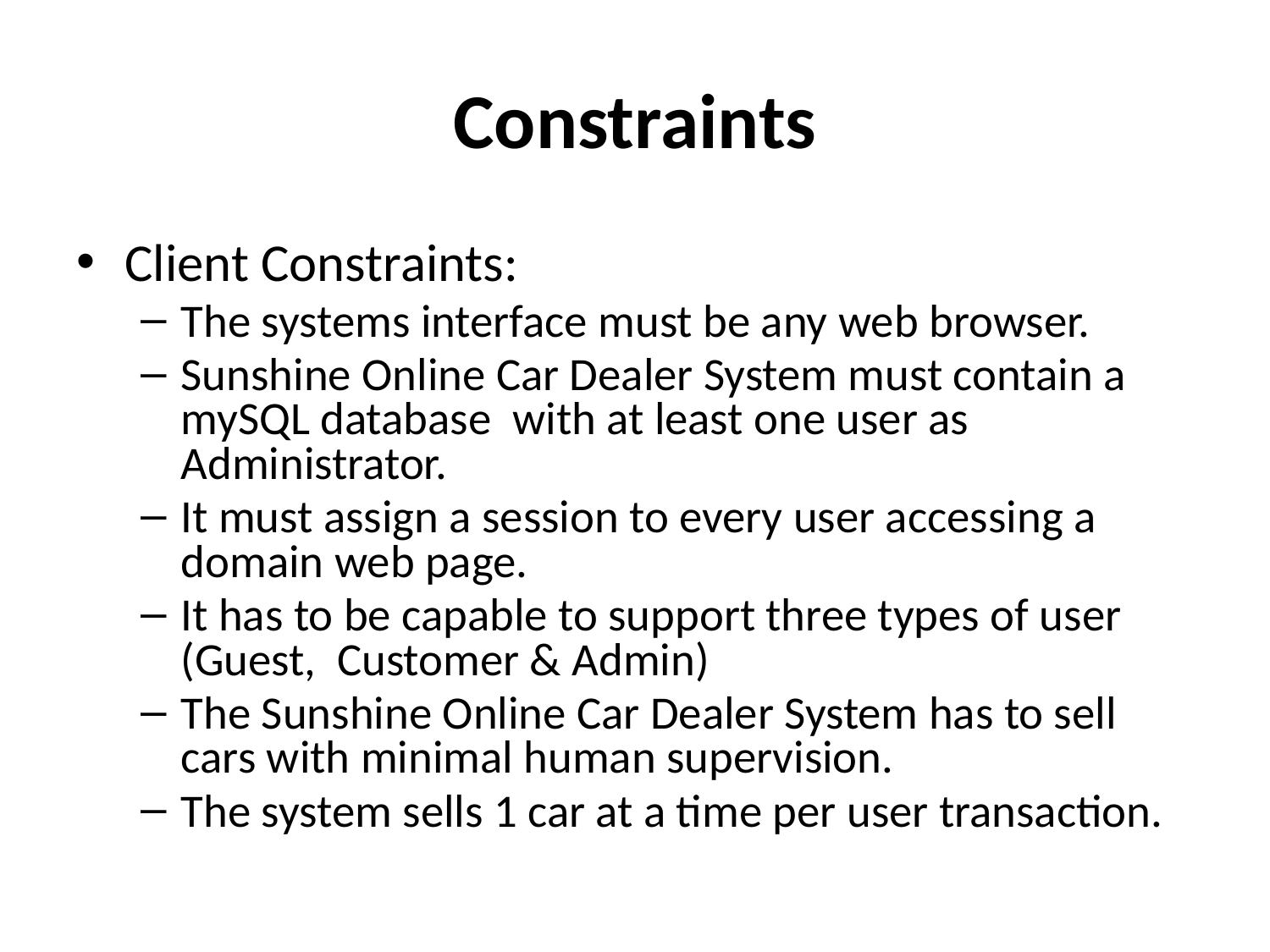

# Constraints
Client Constraints:
The systems interface must be any web browser.
Sunshine Online Car Dealer System must contain a mySQL database  with at least one user as Administrator.
It must assign a session to every user accessing a domain web page.
It has to be capable to support three types of user (Guest,  Customer & Admin)
The Sunshine Online Car Dealer System has to sell cars with minimal human supervision.
The system sells 1 car at a time per user transaction.